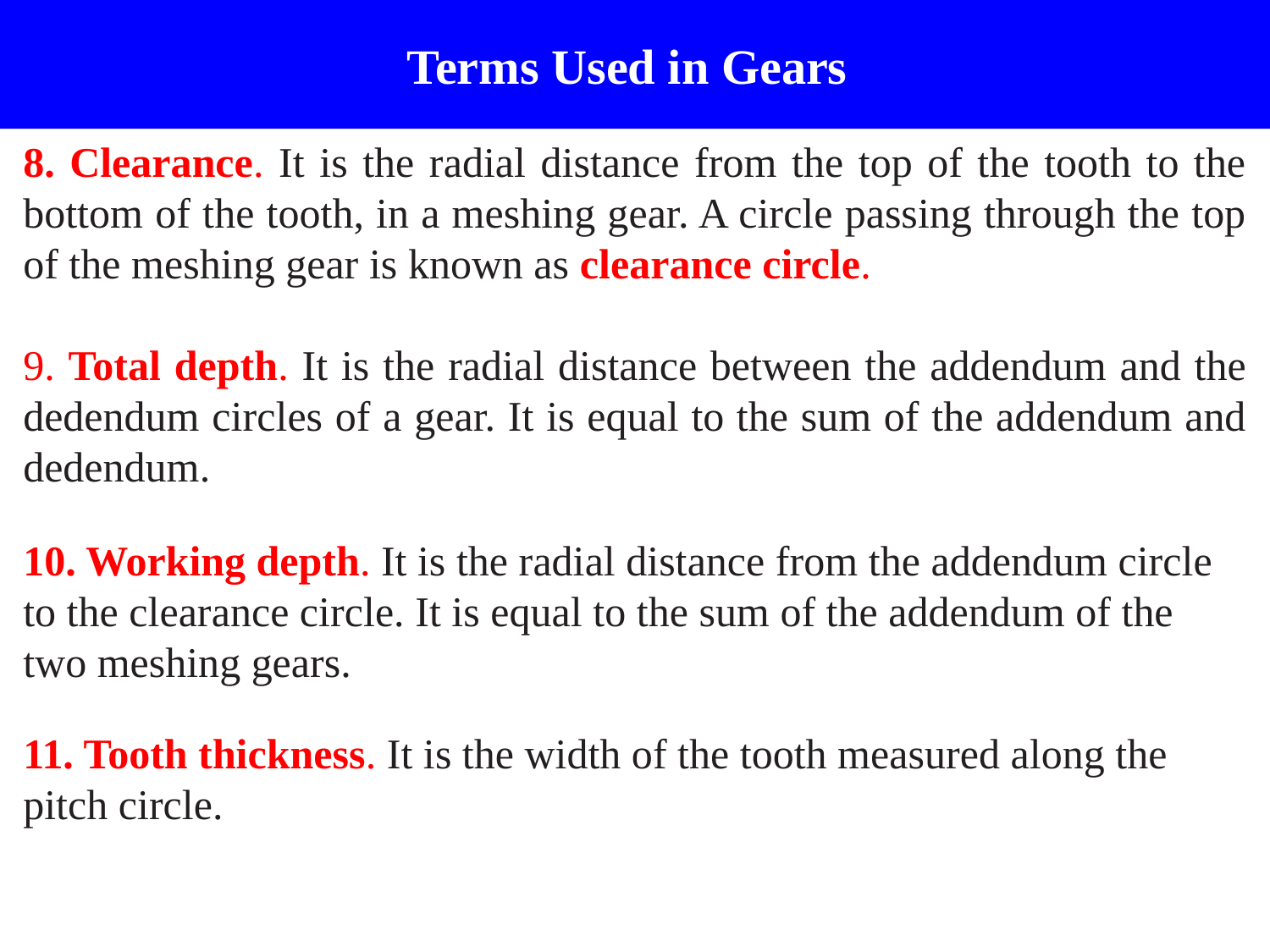

# Terms Used in Gears
8. Clearance. It is the radial distance from the top of the tooth to the bottom of the tooth, in a meshing gear. A circle passing through the top of the meshing gear is known as clearance circle.
9. Total depth. It is the radial distance between the addendum and the dedendum circles of a gear. It is equal to the sum of the addendum and dedendum.
10. Working depth. It is the radial distance from the addendum circle to the clearance circle. It is equal to the sum of the addendum of the two meshing gears.
11. Tooth thickness. It is the width of the tooth measured along the pitch circle.